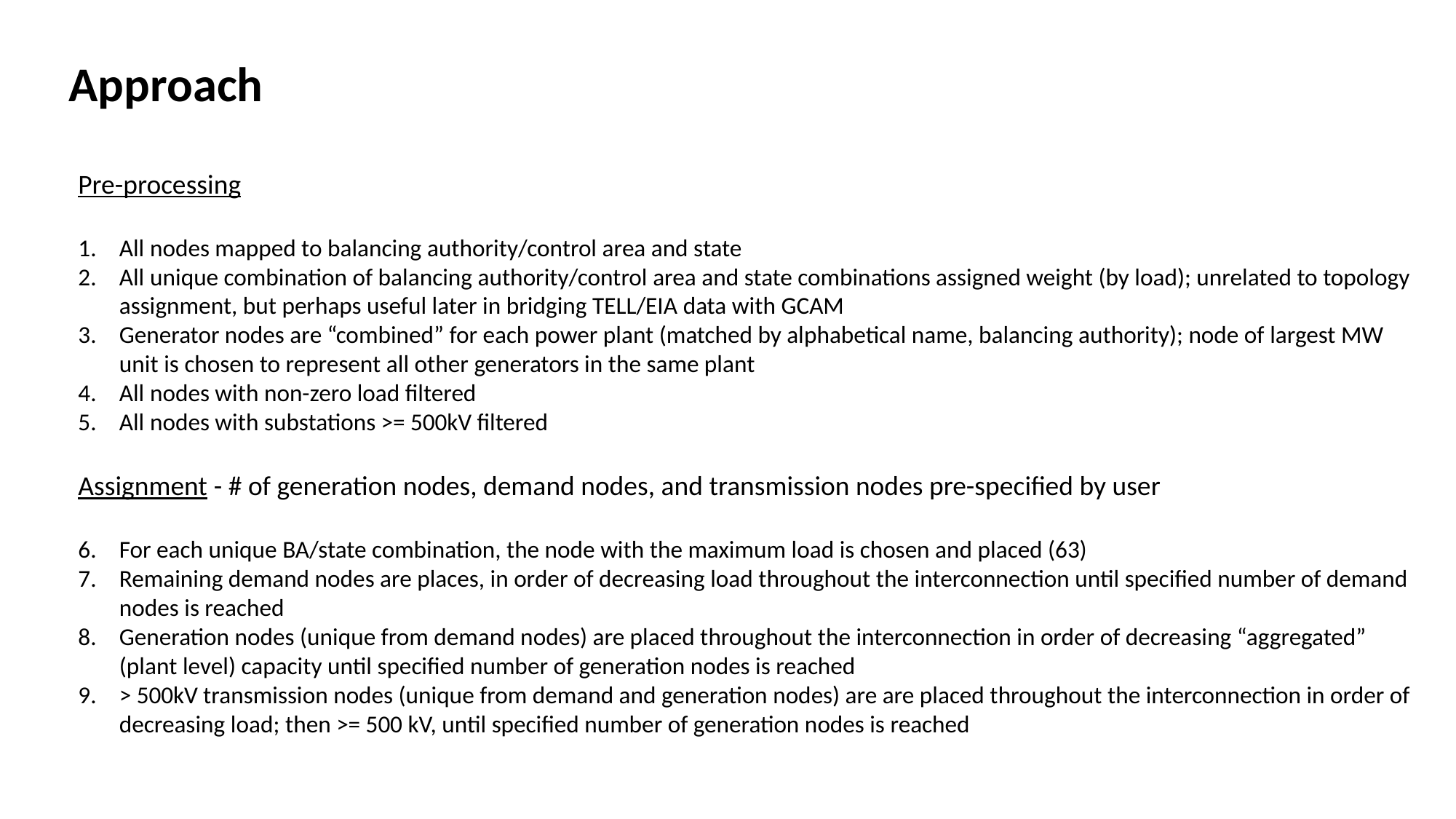

Approach
Pre-processing

All nodes mapped to balancing authority/control area and state
All unique combination of balancing authority/control area and state combinations assigned weight (by load); unrelated to topology assignment, but perhaps useful later in bridging TELL/EIA data with GCAM
Generator nodes are “combined” for each power plant (matched by alphabetical name, balancing authority); node of largest MW unit is chosen to represent all other generators in the same plant
All nodes with non-zero load filtered
All nodes with substations >= 500kV filtered

Assignment - # of generation nodes, demand nodes, and transmission nodes pre-specified by user

For each unique BA/state combination, the node with the maximum load is chosen and placed (63)
Remaining demand nodes are places, in order of decreasing load throughout the interconnection until specified number of demand nodes is reached
Generation nodes (unique from demand nodes) are placed throughout the interconnection in order of decreasing “aggregated” (plant level) capacity until specified number of generation nodes is reached
> 500kV transmission nodes (unique from demand and generation nodes) are are placed throughout the interconnection in order of decreasing load; then >= 500 kV, until specified number of generation nodes is reached